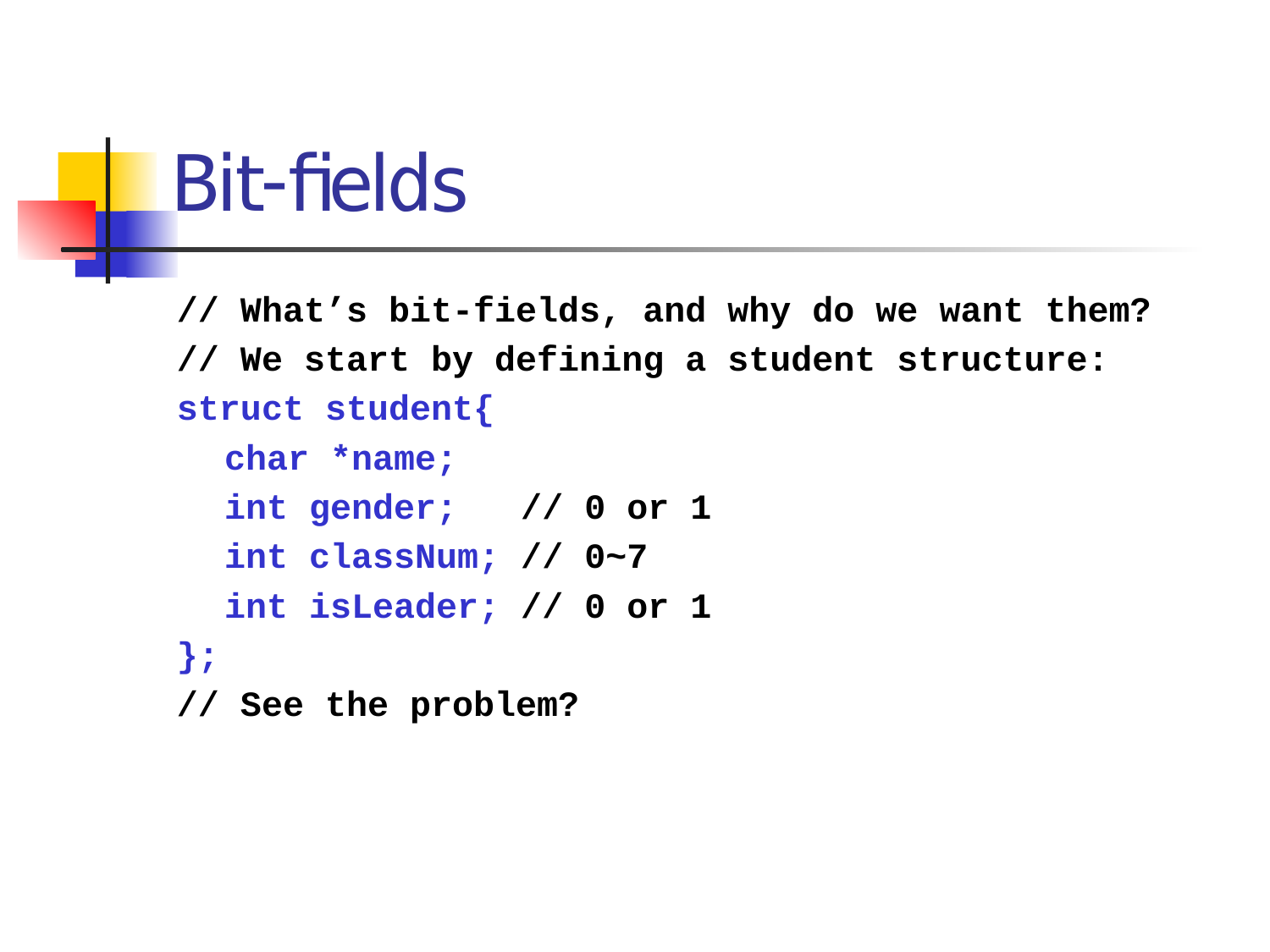

# Bit-fields
// What’s bit-fields, and why do we want them?
// We start by defining a student structure:
struct student{
	char *name;
	int gender;   // 0 or 1
	int classNum; // 0~7
	int isLeader; // 0 or 1
};
// See the problem?